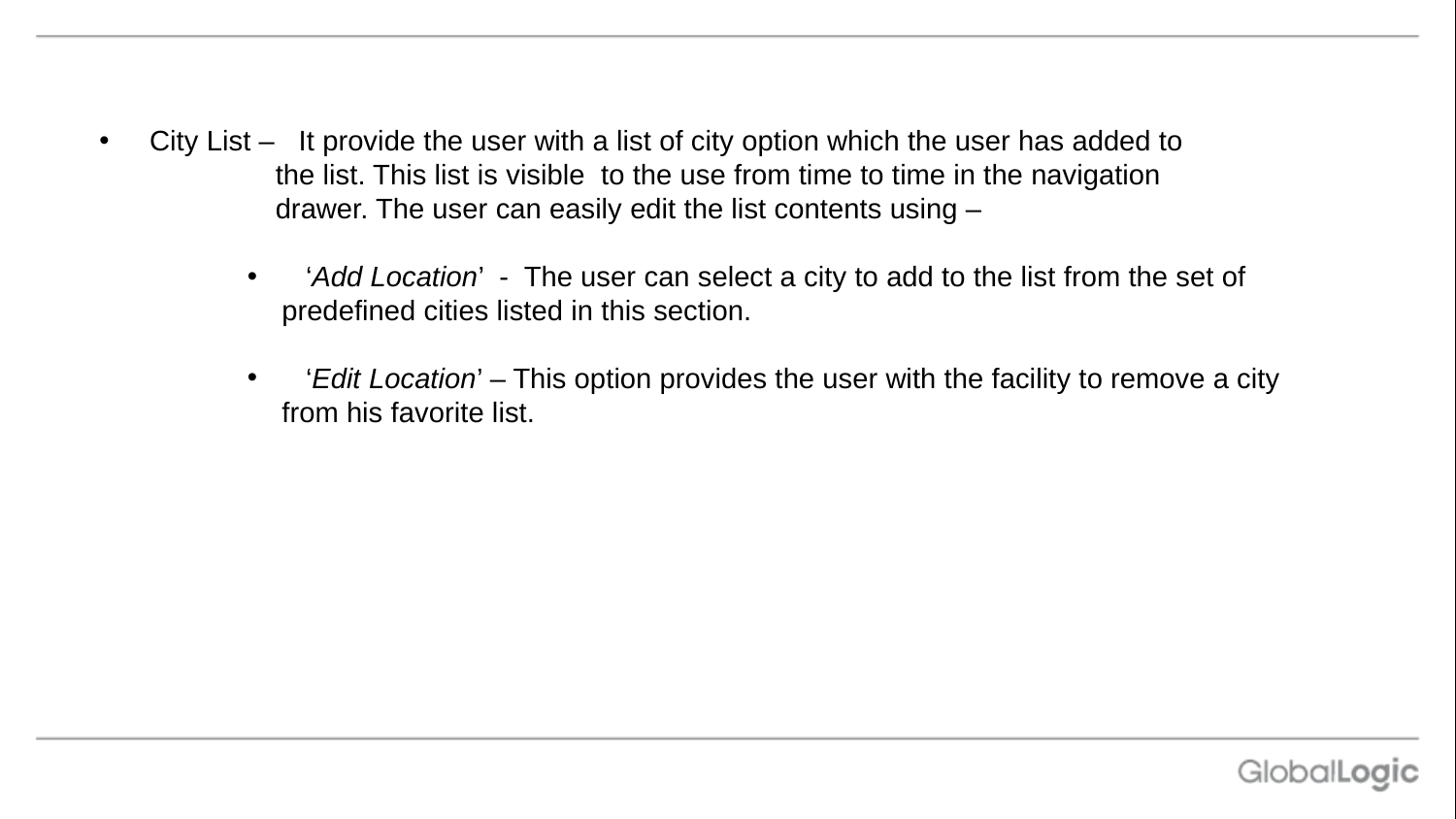

City List –   It provide the user with a list of city option which the user has added to
                      the list. This list is visible  to the use from time to time in the navigation
                      drawer. The user can easily edit the list contents using –

   ‘Add Location’  -  The user can select a city to add to the list from the set of predefined cities listed in this section.

   ‘Edit Location’ – This option provides the user with the facility to remove a city from his favorite list.